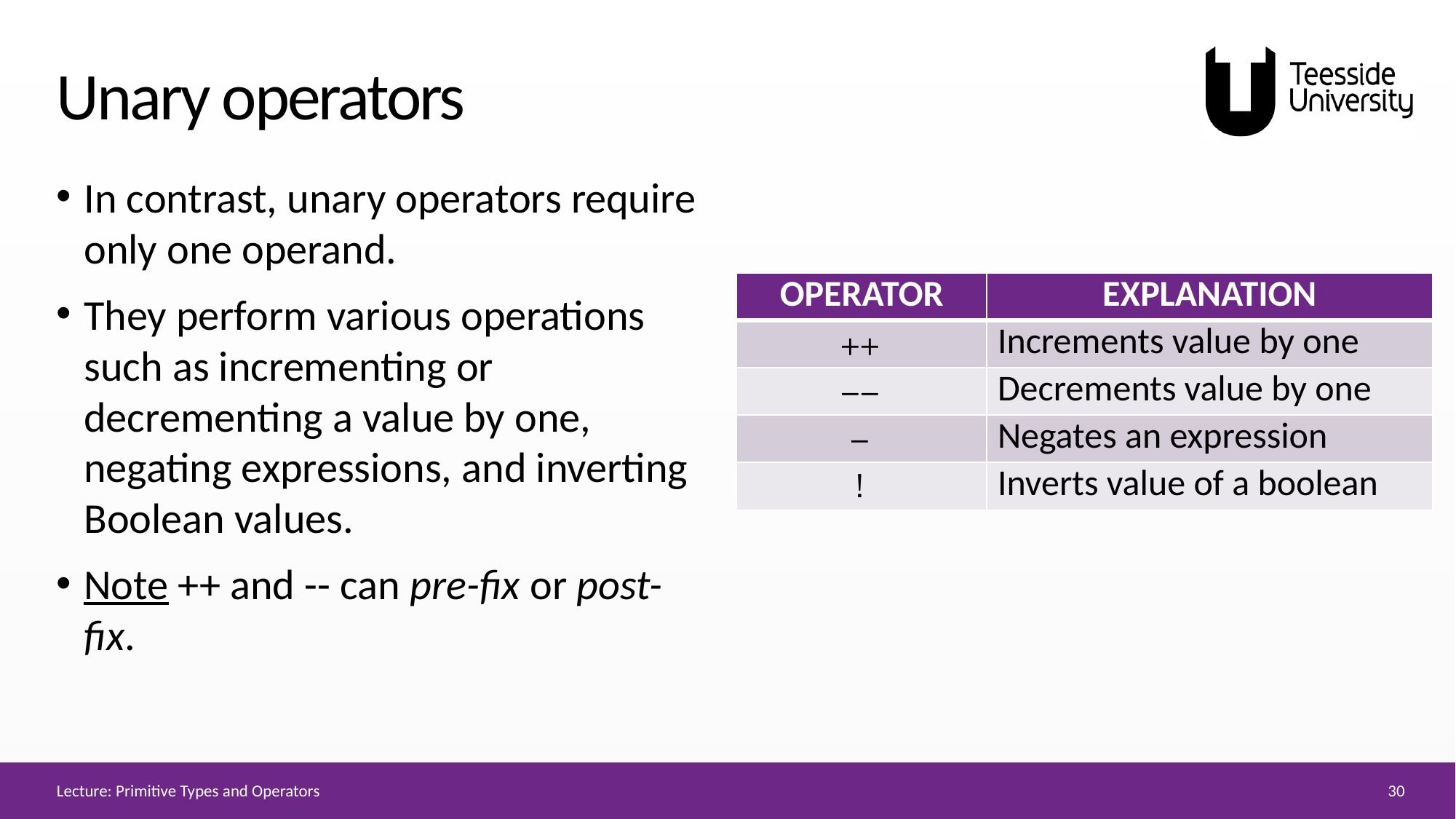

# Unary operators
In contrast, unary operators require only one operand.
They perform various operations such as incrementing or decrementing a value by one, negating expressions, and inverting Boolean values.
Note ++ and -- can pre-fix or post-fix.

| OPERATOR | EXPLANATION |
| --- | --- |
| ++ | Increments value by one |
| -- | Decrements value by one |
| - | Negates an expression |
| ! | Inverts value of a boolean |
30
Lecture: Primitive Types and Operators